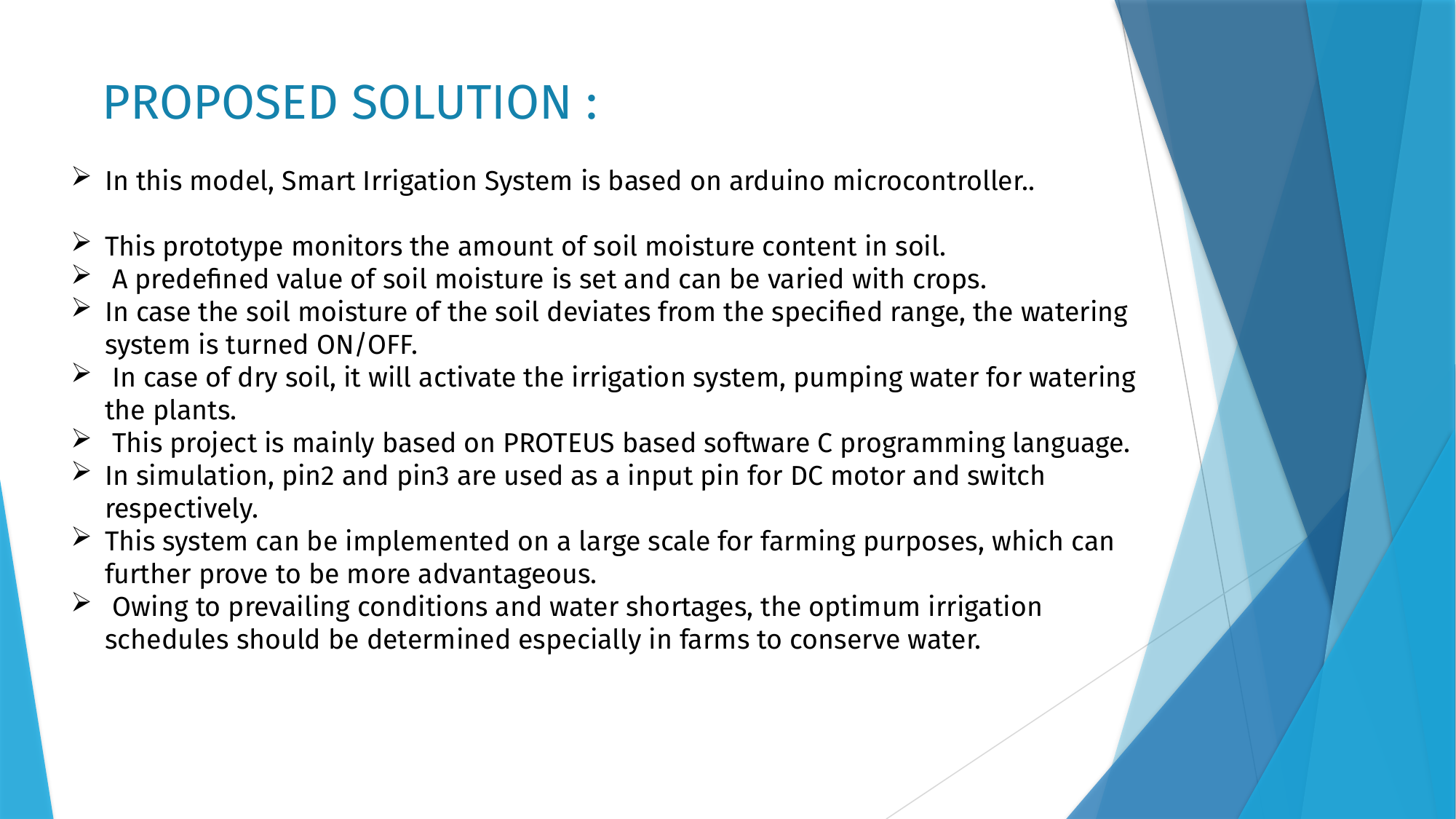

PROPOSED SOLUTION :
In this model, Smart Irrigation System is based on arduino microcontroller..

This prototype monitors the amount of soil moisture content in soil.
 A predefined value of soil moisture is set and can be varied with crops.
In case the soil moisture of the soil deviates from the specified range, the watering system is turned ON/OFF.
 In case of dry soil, it will activate the irrigation system, pumping water for watering the plants.
 This project is mainly based on PROTEUS based software C programming language.
In simulation, pin2 and pin3 are used as a input pin for DC motor and switch respectively.
This system can be implemented on a large scale for farming purposes, which can further prove to be more advantageous.
 Owing to prevailing conditions and water shortages, the optimum irrigation schedules should be determined especially in farms to conserve water.